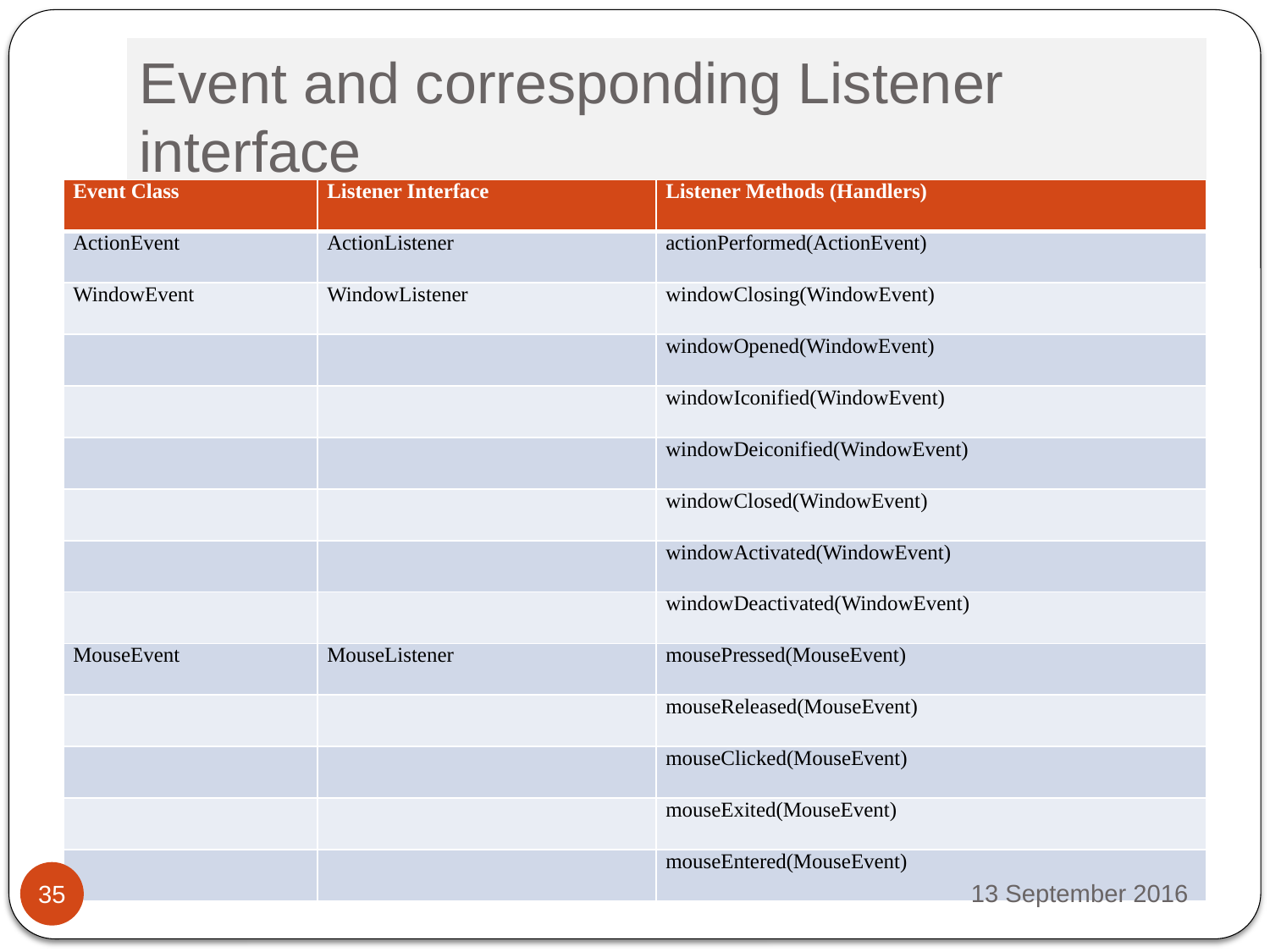

# Event and corresponding Listener interface
| Event Class | Listener Interface | Listener Methods (Handlers) |
| --- | --- | --- |
| ActionEvent | ActionListener | actionPerformed(ActionEvent) |
| WindowEvent | WindowListener | windowClosing(WindowEvent) |
|  |  | windowOpened(WindowEvent) |
|  |  | windowIconified(WindowEvent) |
|  |  | windowDeiconified(WindowEvent) |
|  |  | windowClosed(WindowEvent) |
|  |  | windowActivated(WindowEvent) |
|  |  | windowDeactivated(WindowEvent) |
| MouseEvent | MouseListener | mousePressed(MouseEvent) |
|  |  | mouseReleased(MouseEvent) |
|  |  | mouseClicked(MouseEvent) |
|  |  | mouseExited(MouseEvent) |
|  |  | mouseEntered(MouseEvent) |
UFCFB6-30-2 OOSD
13 September 2016
35